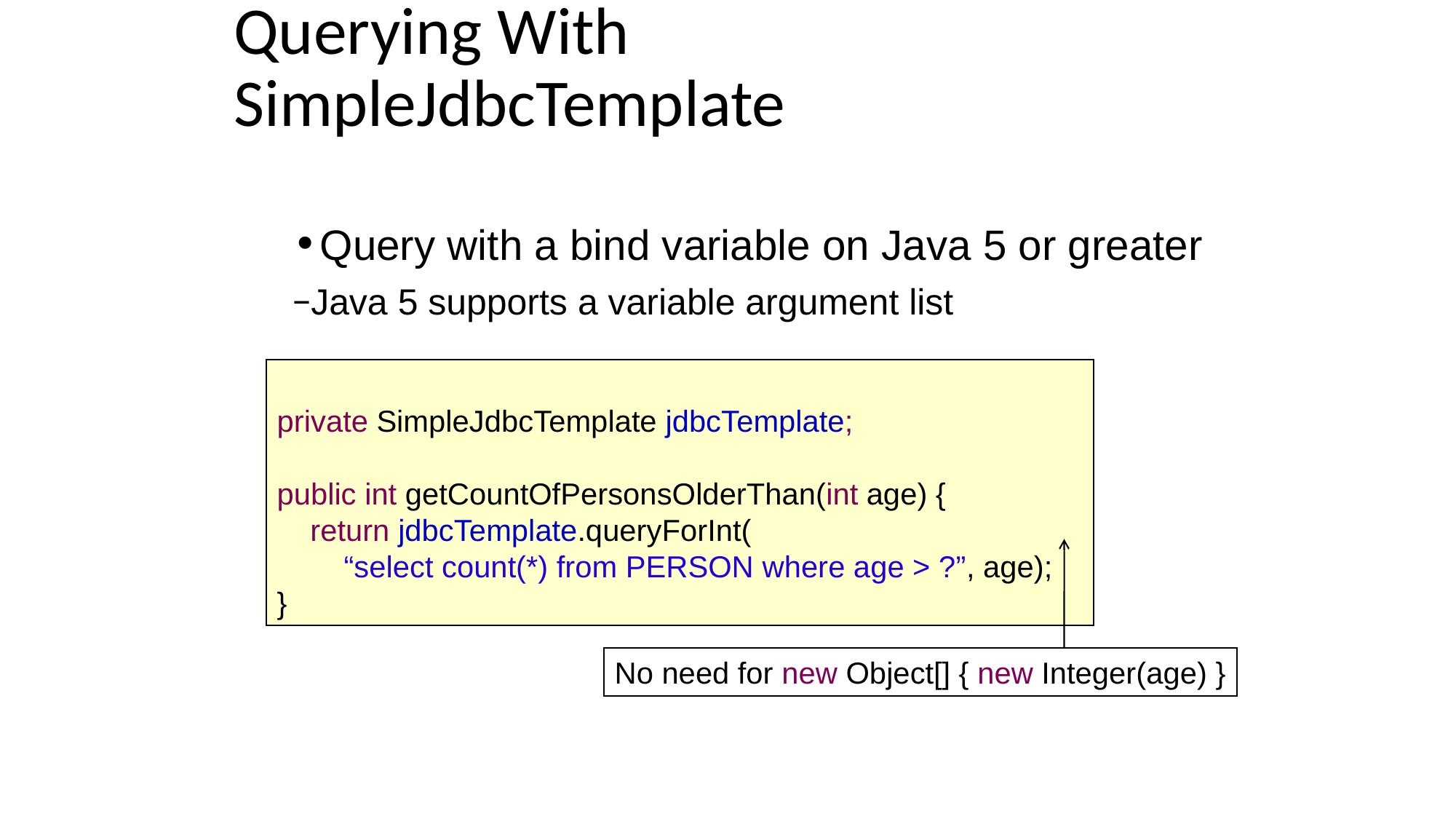

Querying With SimpleJdbcTemplate
Query with a bind variable on Java 5 or greater
Java 5 supports a variable argument list

private SimpleJdbcTemplate jdbcTemplate;

public int getCountOfPersonsOlderThan(int age) {
    return jdbcTemplate.queryForInt(
        “select count(*) from PERSON where age > ?”, age);
}

No need for new Object[] { new Integer(age) }